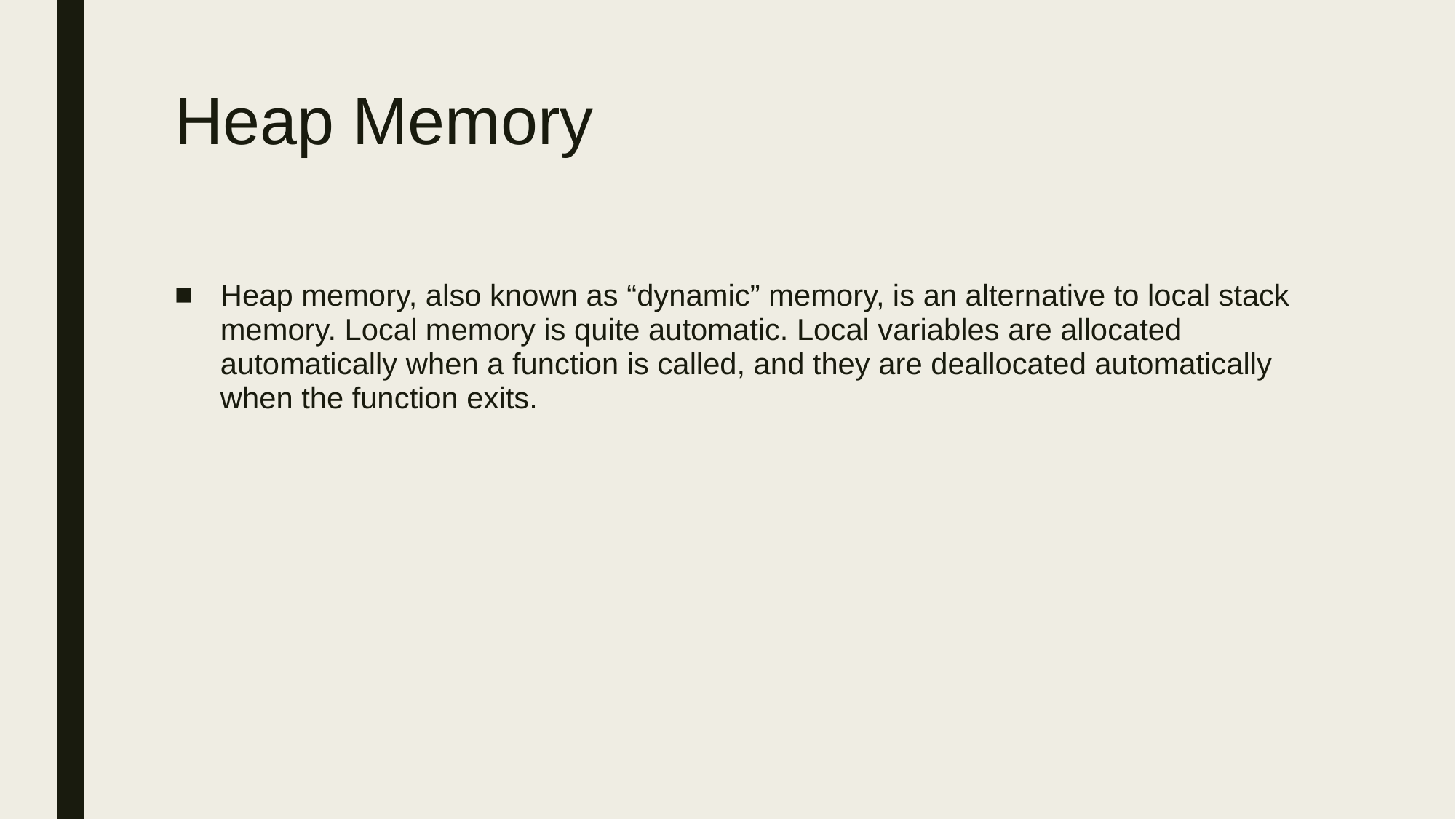

# Heap Memory
Heap memory, also known as “dynamic” memory, is an alternative to local stack memory. Local memory is quite automatic. Local variables are allocated automatically when a function is called, and they are deallocated automatically when the function exits.